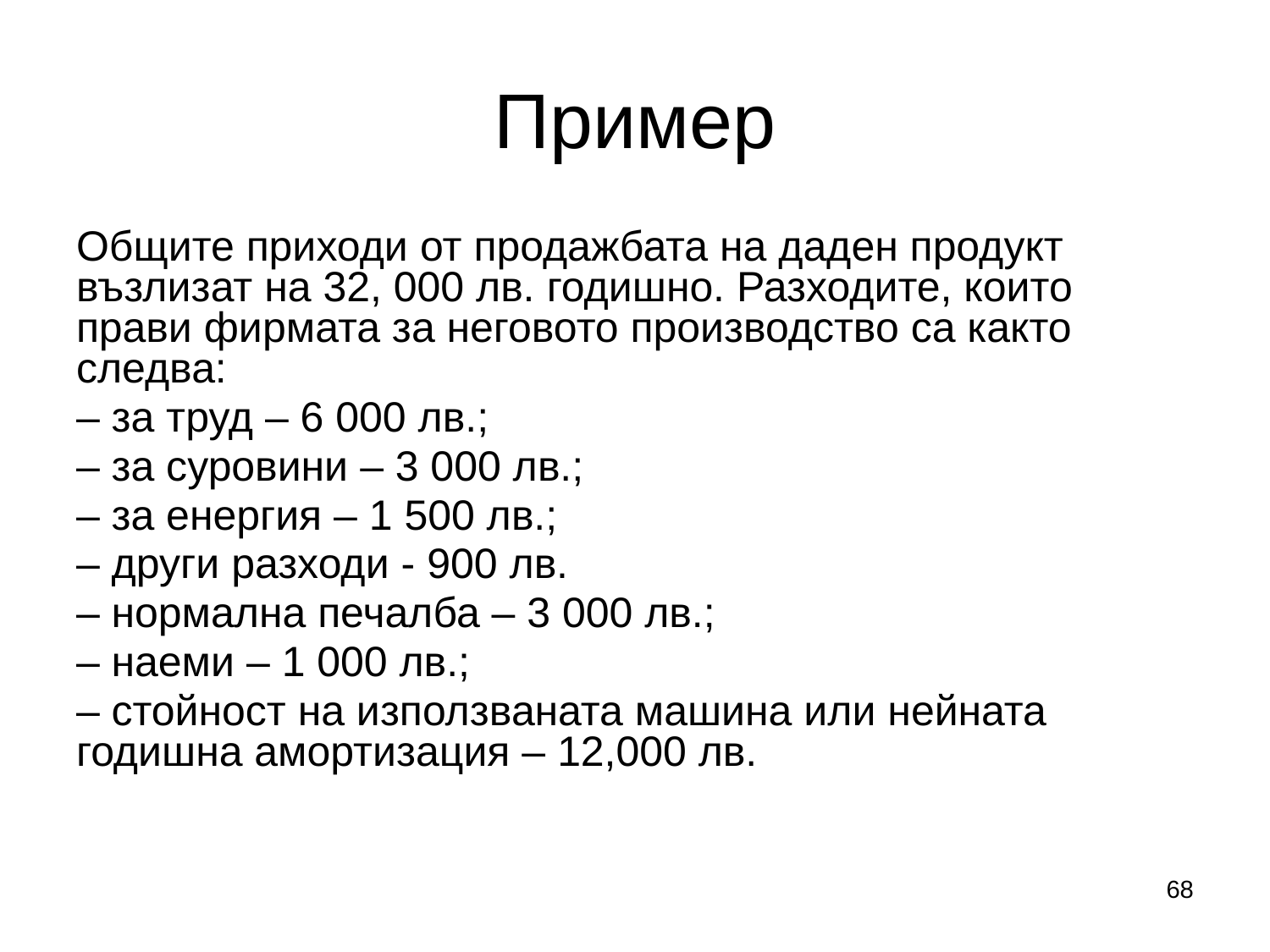

# Пример
Общите приходи от продажбата на даден продукт възлизат на 32, 000 лв. годишно. Разходите, които прави фирмата за неговото производство са както следва:
– за труд – 6 000 лв.;
– за суровини – 3 000 лв.;
– за енергия – 1 500 лв.;
– други разходи - 900 лв.
– нормална печалба – 3 000 лв.;
– наеми – 1 000 лв.;
– стойност на използваната машина или нейната годишна амортизация – 12,000 лв.
68